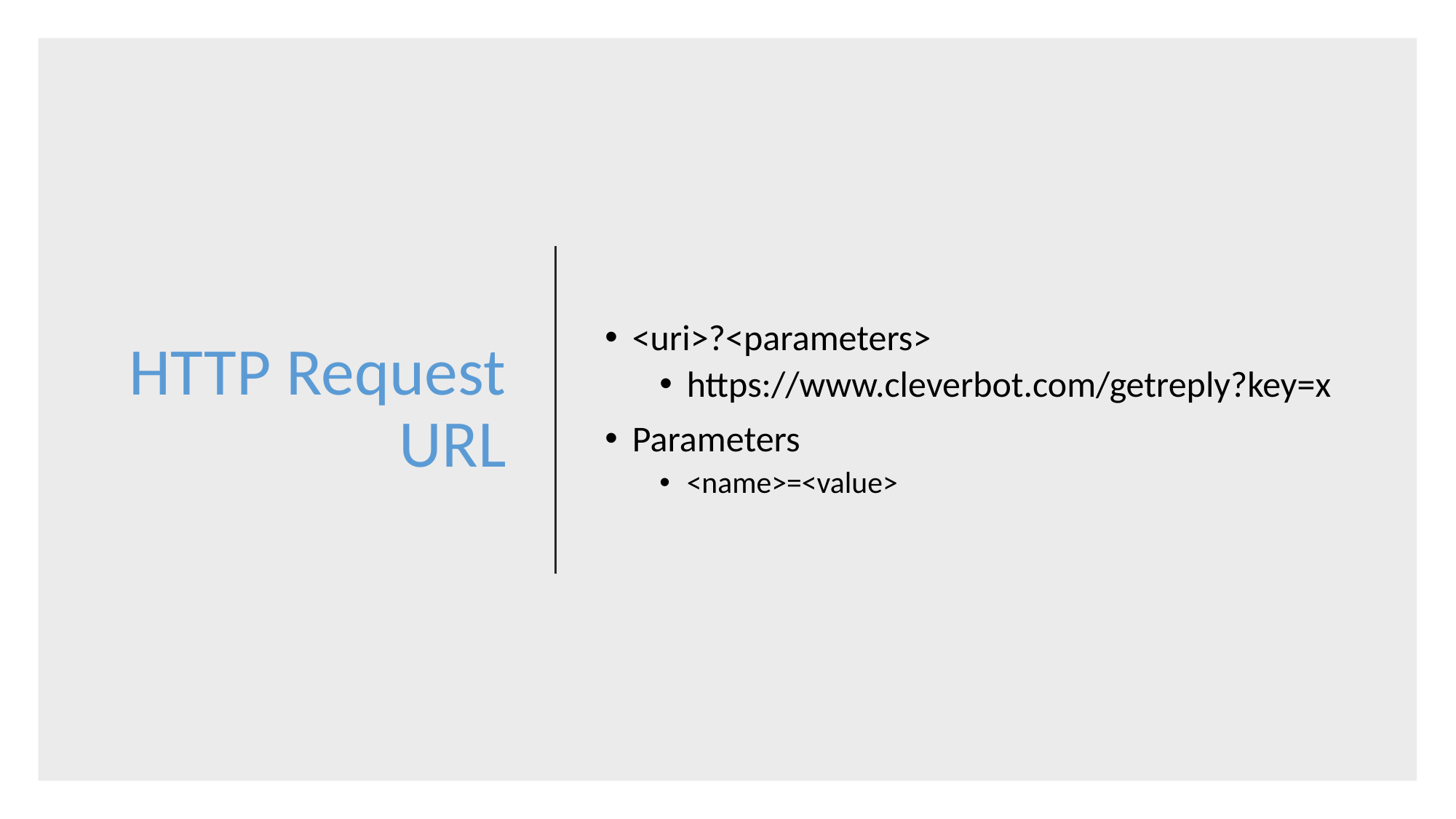

# HTTP Request URL
<uri>?<parameters>
https://www.cleverbot.com/getreply?key=x
Parameters
<name>=<value>